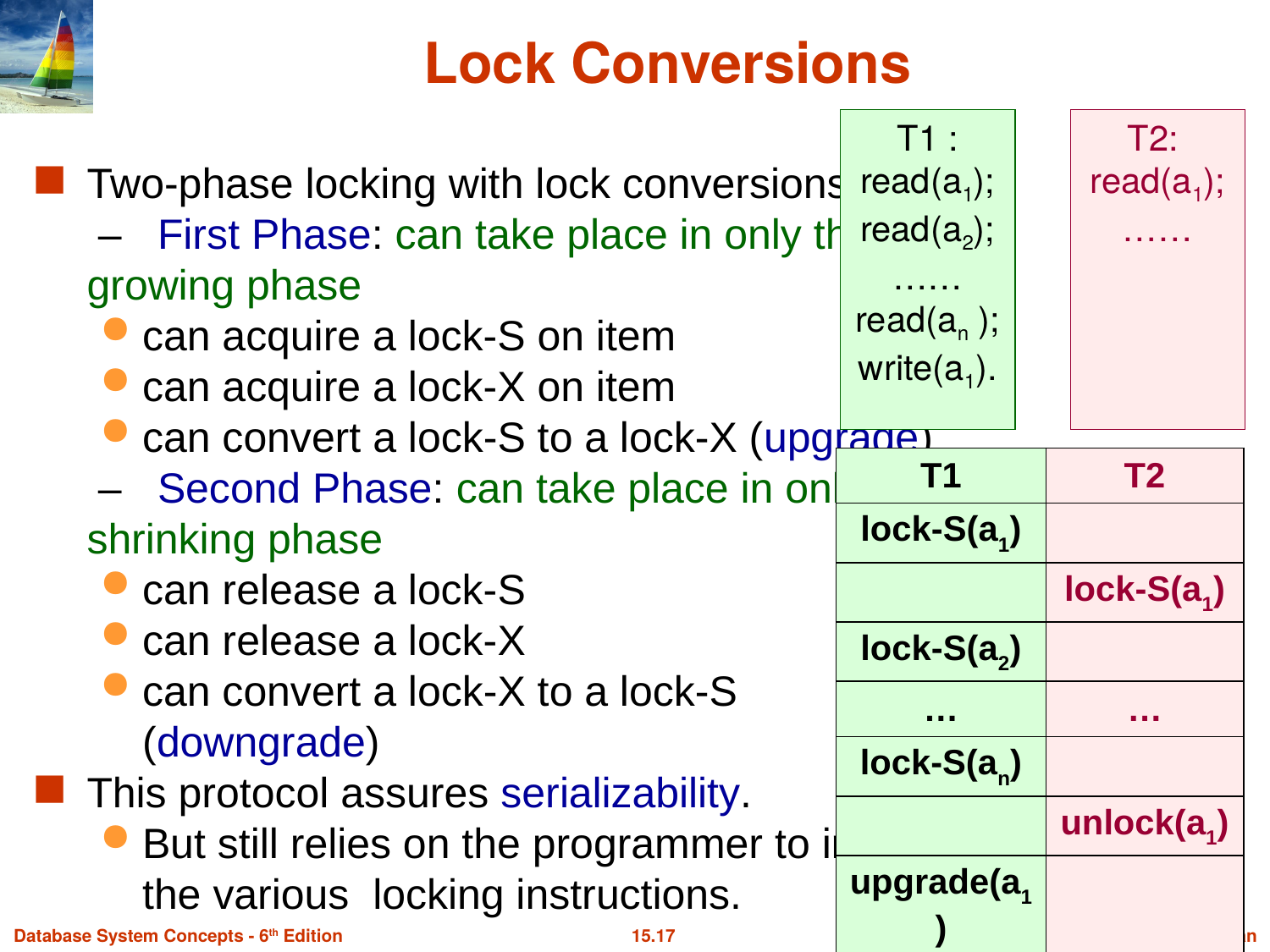

# Lock Conversions
T1 :
read(a1);
read(a2);
……
read(an );
write(a1).
T2:
read(a1);
……
Two-phase locking with lock conversions:
     –   First Phase: can take place in only the growing phase
can acquire a lock-S on item
can acquire a lock-X on item
can convert a lock-S to a lock-X (upgrade)
     –   Second Phase: can take place in only the shrinking phase
can release a lock-S
can release a lock-X
can convert a lock-X to a lock-S  (downgrade)
This protocol assures serializability.
But still relies on the programmer to insert the various  locking instructions.
| T1 | T2 |
| --- | --- |
| lock-S(a1) |  |
|  | lock-S(a1) |
| lock-S(a2) |  |
| … | … |
| lock-S(an) |  |
|  | unlock(a1) |
| upgrade(a1) |  |